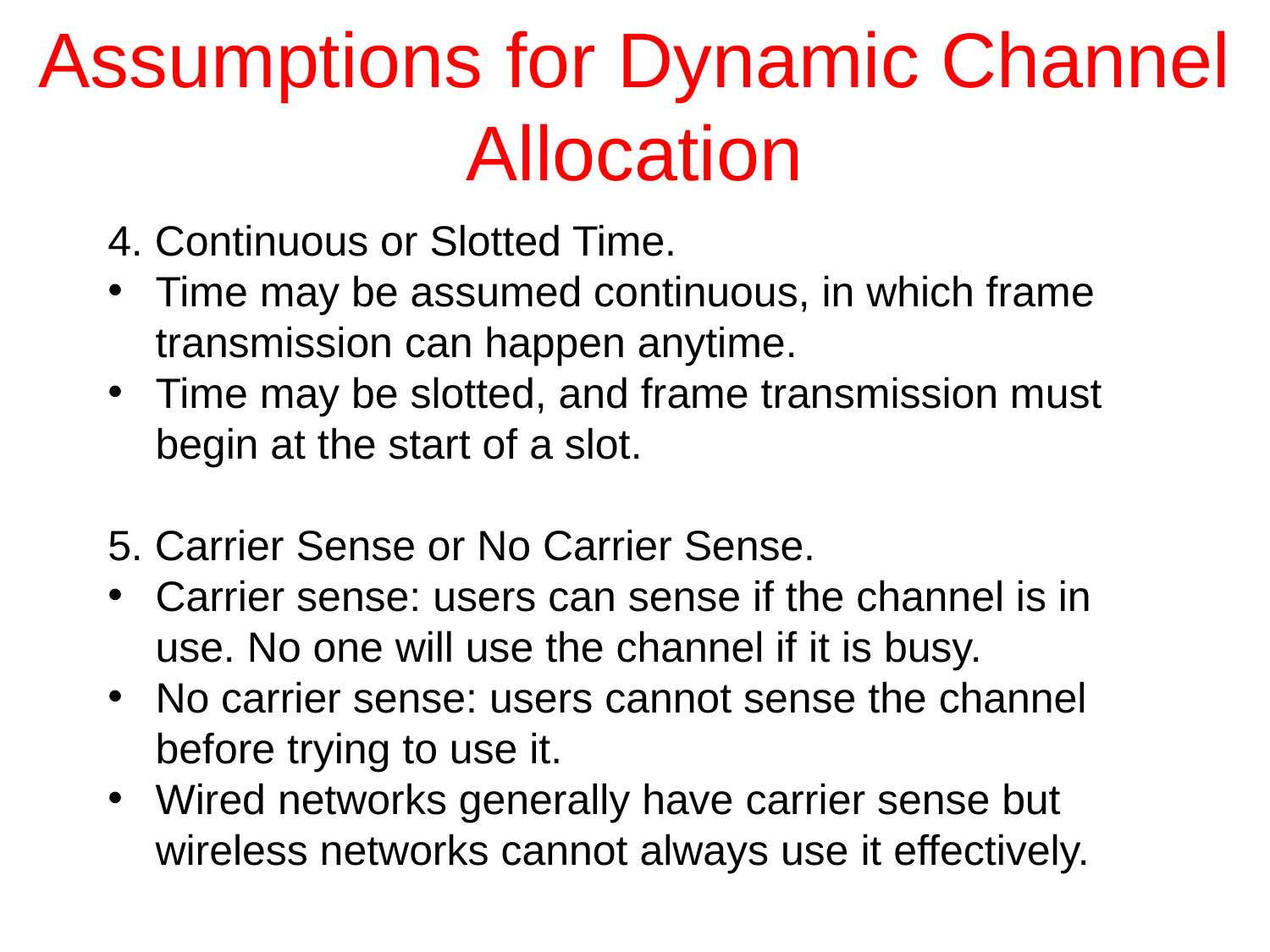

# Assumptions for Dynamic Channel Allocation
4. Continuous or Slotted Time.
Time may be assumed continuous, in which frame transmission can happen anytime.
Time may be slotted, and frame transmission must begin at the start of a slot.

5. Carrier Sense or No Carrier Sense.
Carrier sense: users can sense if the channel is in use. No one will use the channel if it is busy.
No carrier sense: users cannot sense the channel before trying to use it.
Wired networks generally have carrier sense but wireless networks cannot always use it effectively.